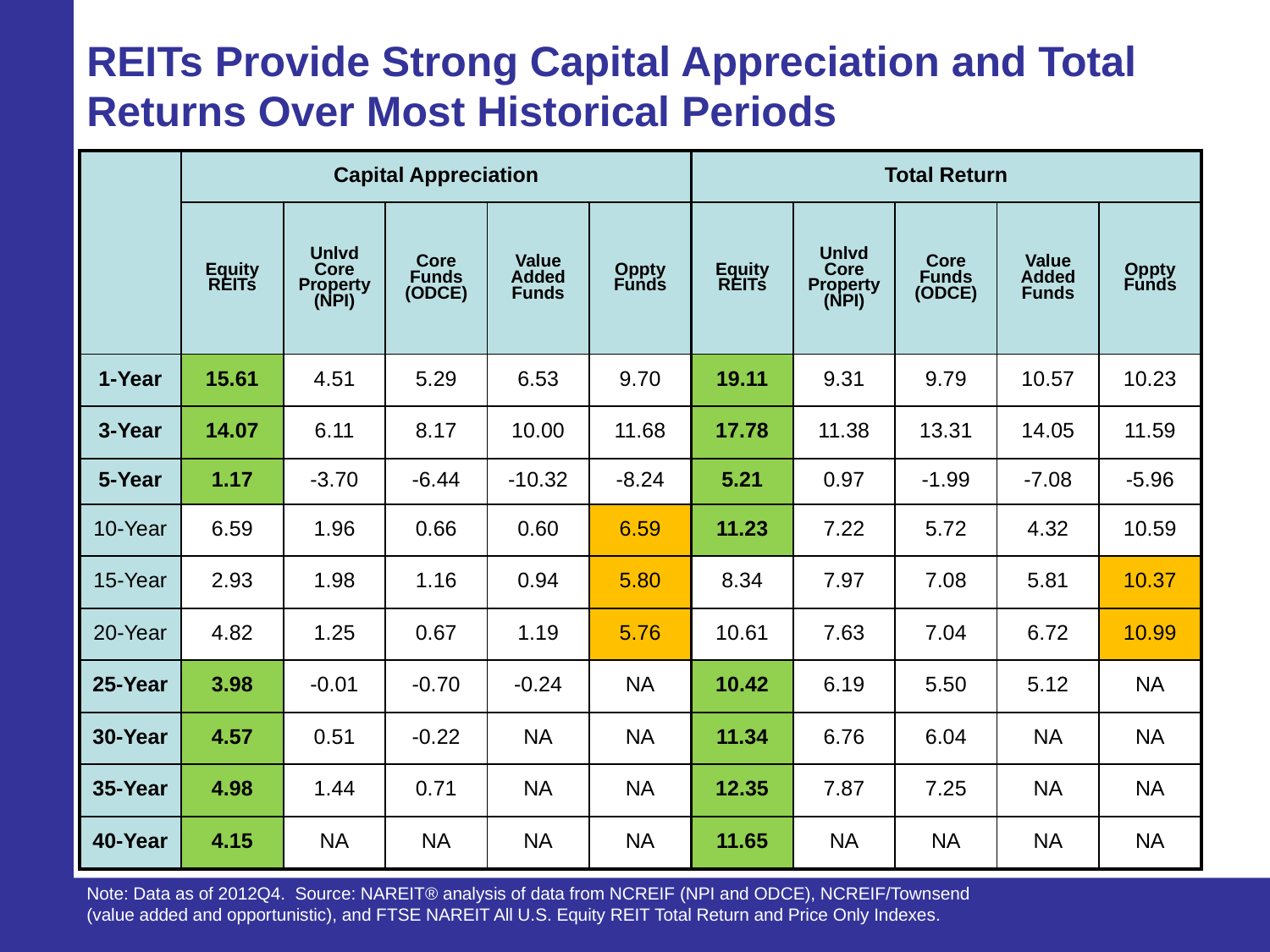

REITs Provide Strong Capital Appreciation and Total Returns Over Most Historical Periods

|  | Capital Appreciation |  |  |  |  | Total Return |  |  |  |  |
| --- | --- | --- | --- | --- | --- | --- | --- | --- | --- | --- |
|  | Equity REITs | Unlvd Core Property (NPI) | Core Funds (ODCE) | Value Added Funds | Oppty Funds | Equity REITs | Unlvd Core Property (NPI) | Core Funds (ODCE) | Value Added Funds | Oppty Funds |
| 1-Year | 15.61 | 4.51 | 5.29 | 6.53 | 9.70 | 19.11 | 9.31 | 9.79 | 10.57 | 10.23 |
| 3-Year | 14.07 | 6.11 | 8.17 | 10.00 | 11.68 | 17.78 | 11.38 | 13.31 | 14.05 | 11.59 |
| 5-Year | 1.17 | -3.70 | -6.44 | -10.32 | -8.24 | 5.21 | 0.97 | -1.99 | -7.08 | -5.96 |
| 10-Year | 6.59 | 1.96 | 0.66 | 0.60 | 6.59 | 11.23 | 7.22 | 5.72 | 4.32 | 10.59 |
| 15-Year | 2.93 | 1.98 | 1.16 | 0.94 | 5.80 | 8.34 | 7.97 | 7.08 | 5.81 | 10.37 |
| 20-Year | 4.82 | 1.25 | 0.67 | 1.19 | 5.76 | 10.61 | 7.63 | 7.04 | 6.72 | 10.99 |
| 25-Year | 3.98 | -0.01 | -0.70 | -0.24 | NA | 10.42 | 6.19 | 5.50 | 5.12 | NA |
| 30-Year | 4.57 | 0.51 | -0.22 | NA | NA | 11.34 | 6.76 | 6.04 | NA | NA |
| 35-Year | 4.98 | 1.44 | 0.71 | NA | NA | 12.35 | 7.87 | 7.25 | NA | NA |
| 40-Year | 4.15 | NA | NA | NA | NA | 11.65 | NA | NA | NA | NA |
1
Note: Data as of 2012Q4.  Source: NAREIT® analysis of data from NCREIF (NPI and ODCE), NCREIF/Townsend (value added and opportunistic), and FTSE NAREIT All U.S. Equity REIT Total Return and Price Only Indexes.